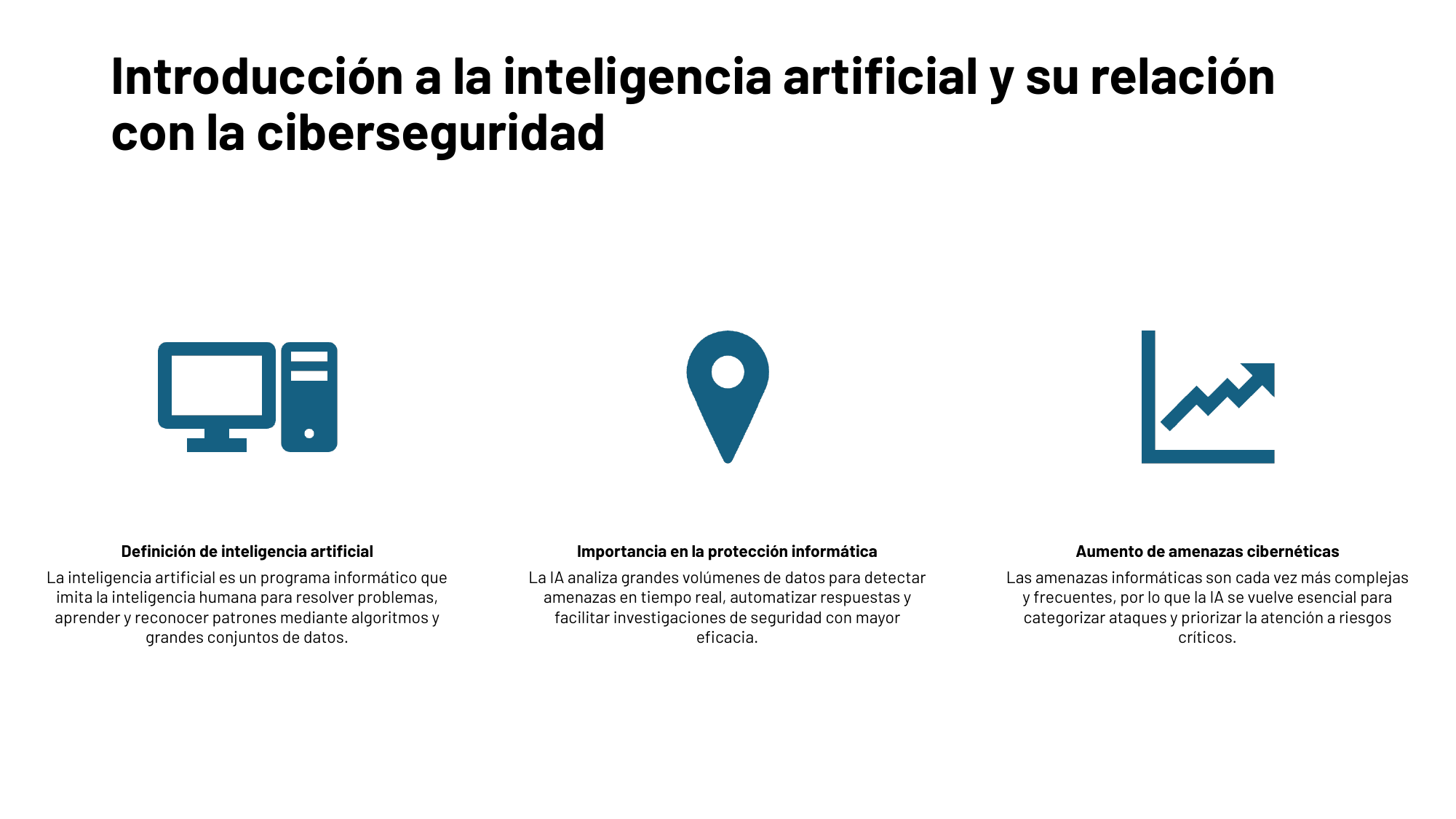

# Introducción a la inteligencia artificial y su relación con la ciberseguridad
Definición de inteligencia artificial
La inteligencia artificial es un programa informático que imita la inteligencia humana para resolver problemas, aprender y reconocer patrones mediante algoritmos y grandes conjuntos de datos.
Importancia en la protección informática
La IA analiza grandes volúmenes de datos para detectar amenazas en tiempo real, automatizar respuestas y facilitar investigaciones de seguridad con mayor eficacia.
Aumento de amenazas cibernéticas
Las amenazas informáticas son cada vez más complejas y frecuentes, por lo que la IA se vuelve esencial para categorizar ataques y priorizar la atención a riesgos críticos.